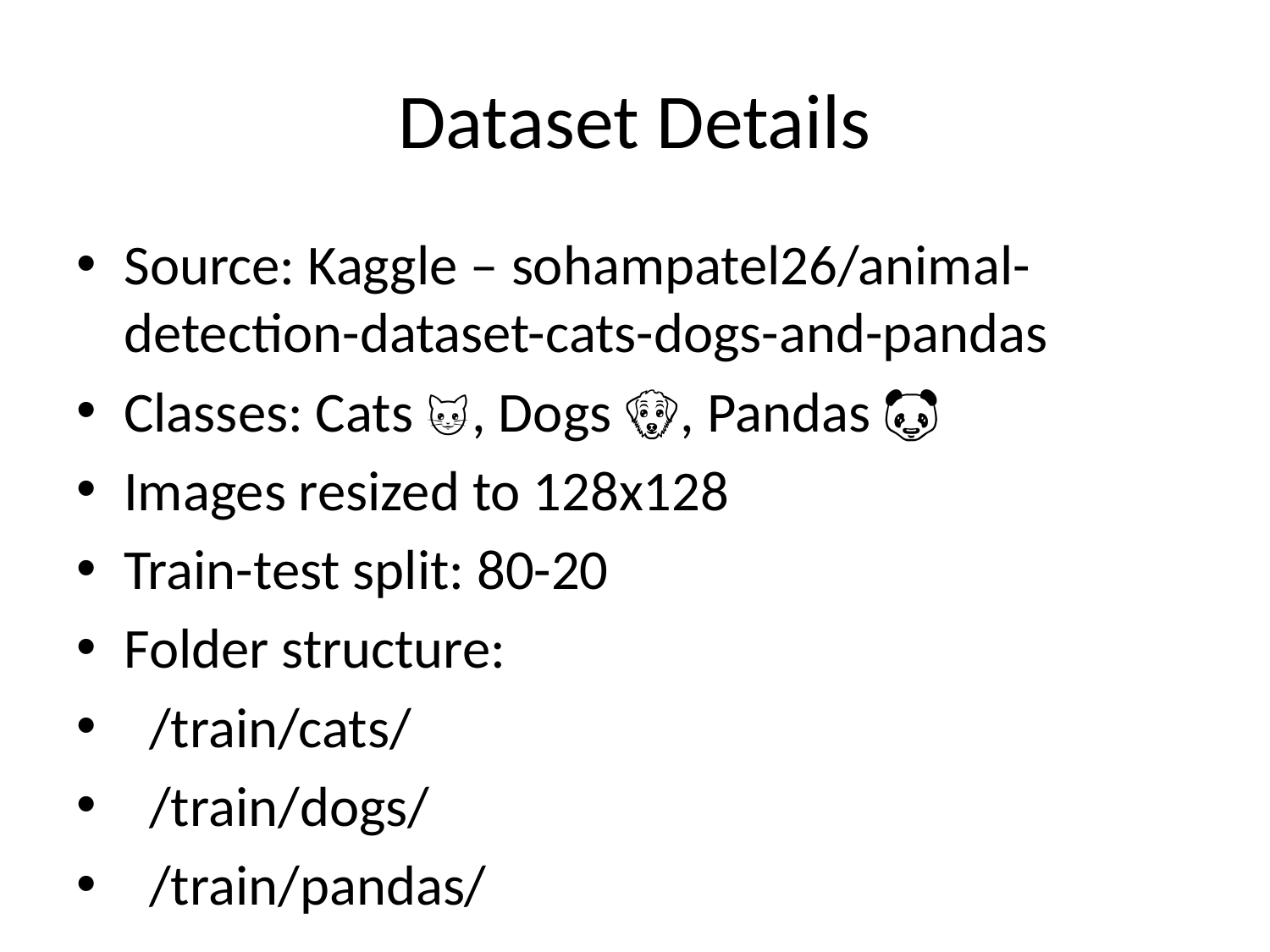

# Dataset Details
Source: Kaggle – sohampatel26/animal-detection-dataset-cats-dogs-and-pandas
Classes: Cats 🐱, Dogs 🐶, Pandas 🐼
Images resized to 128x128
Train-test split: 80-20
Folder structure:
  /train/cats/
  /train/dogs/
  /train/pandas/